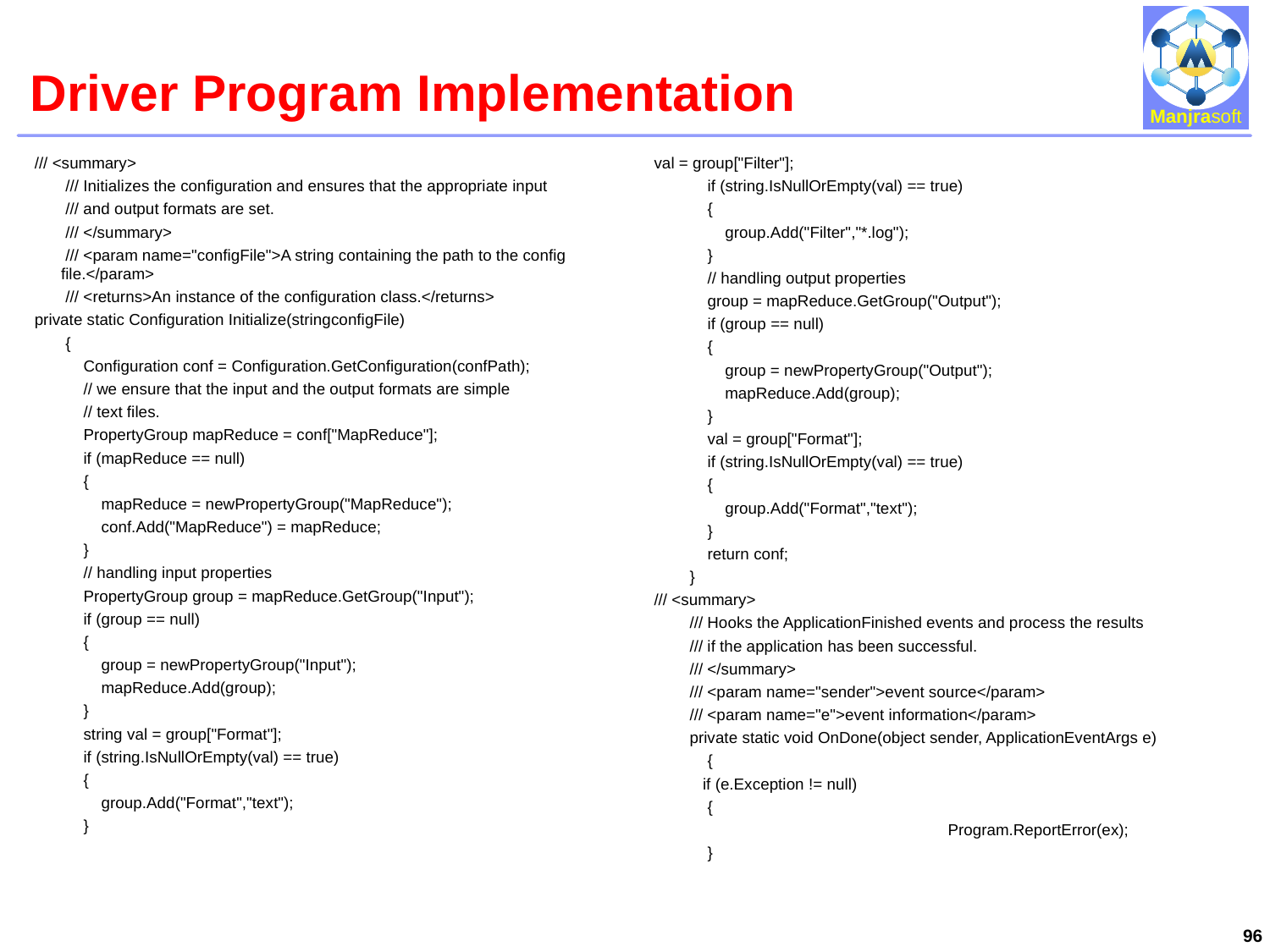

# Driver Program Implementation
 /// <summary>
        /// Initializes the configuration and ensures that the appropriate input
        /// and output formats are set.
        /// </summary>
        /// <param name="configFile">A string containing the path to the config file.</param>
        /// <returns>An instance of the configuration class.</returns>
 private static Configuration Initialize(stringconfigFile)
        {
            Configuration conf = Configuration.GetConfiguration(confPath);
            // we ensure that the input and the output formats are simple
            // text files.
            PropertyGroup mapReduce = conf["MapReduce"];
            if (mapReduce == null)
            {
                mapReduce = newPropertyGroup("MapReduce");
                conf.Add("MapReduce") = mapReduce;
            }
            // handling input properties
            PropertyGroup group = mapReduce.GetGroup("Input");
            if (group == null)
            {
                group = newPropertyGroup("Input");
                mapReduce.Add(group);
            }
            string val = group["Format"];
            if (string.IsNullOrEmpty(val) == true)
            {
                group.Add("Format","text");
            }

val = group["Filter"];
            if (string.IsNullOrEmpty(val) == true)
            {
                group.Add("Filter","*.log");
            }
            // handling output properties
            group = mapReduce.GetGroup("Output");
            if (group == null)
            {
                group = newPropertyGroup("Output");
                mapReduce.Add(group);
            }
            val = group["Format"];
            if (string.IsNullOrEmpty(val) == true)
            {
                group.Add("Format","text");
            }
            return conf;
        }
/// <summary>
        /// Hooks the ApplicationFinished events and process the results
        /// if the application has been successful.
        /// </summary>
        /// <param name="sender">event source</param>
        /// <param name="e">event information</param>
        private static void OnDone(object sender, ApplicationEventArgs e)
            {
    	    if (e.Exception != null)
            {
			  Program.ReportError(ex);
            }

96